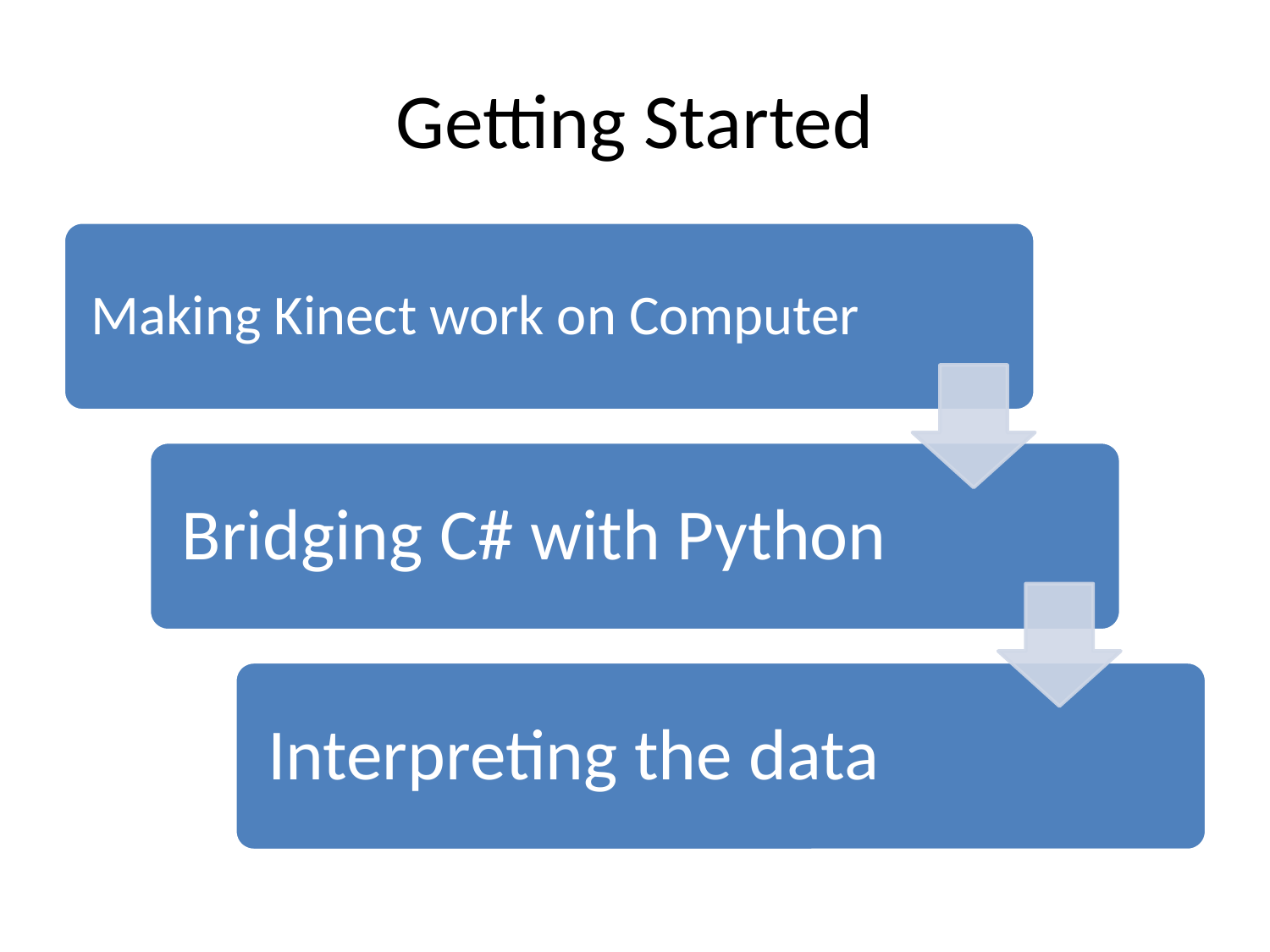

# Getting Started
Making Kinect work on Computer
Bridging C# with Python
Interpreting the data